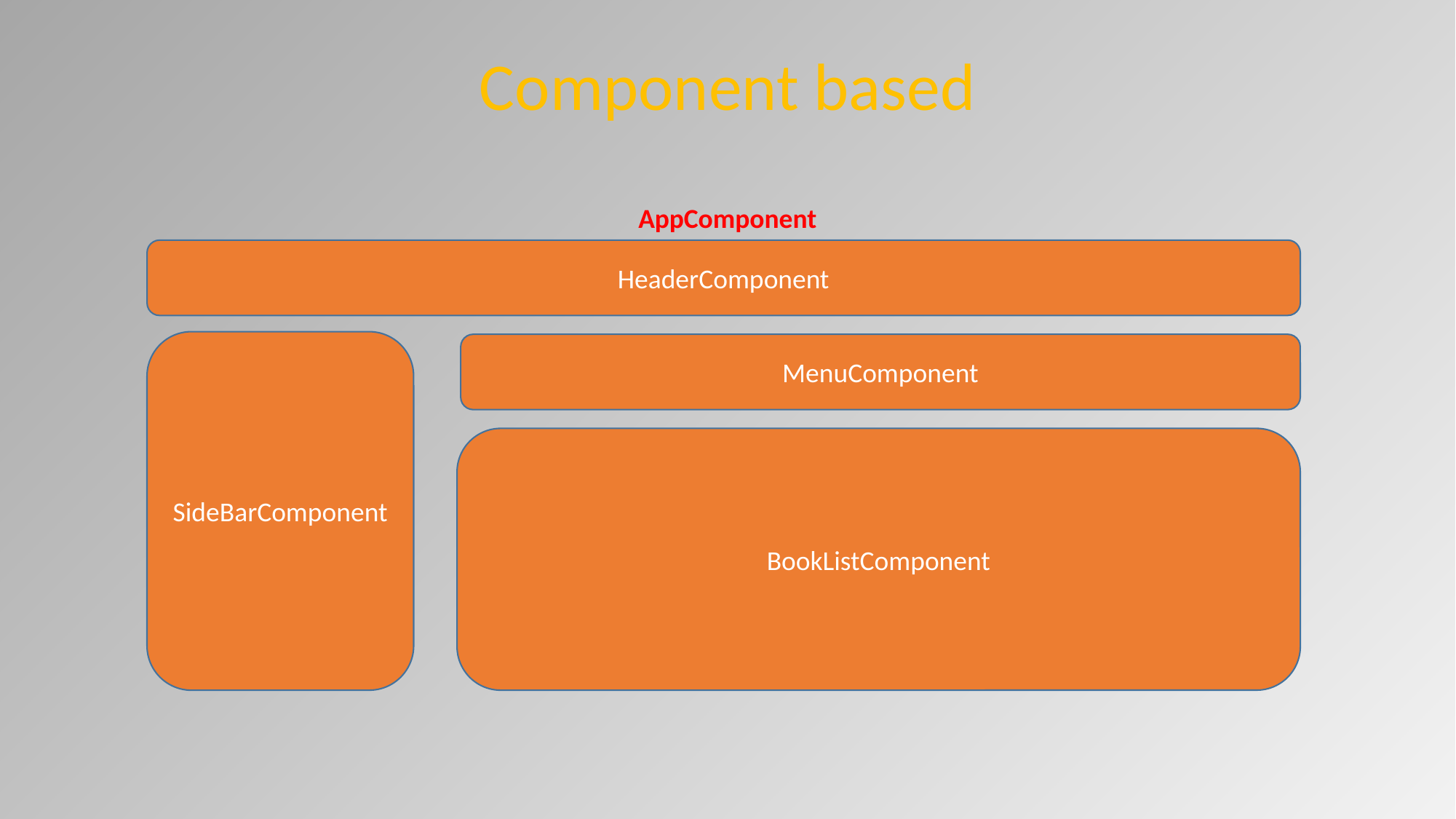

# Component based

AppComponent
HeaderComponent
SideBarComponent
MenuComponent
BookListComponent